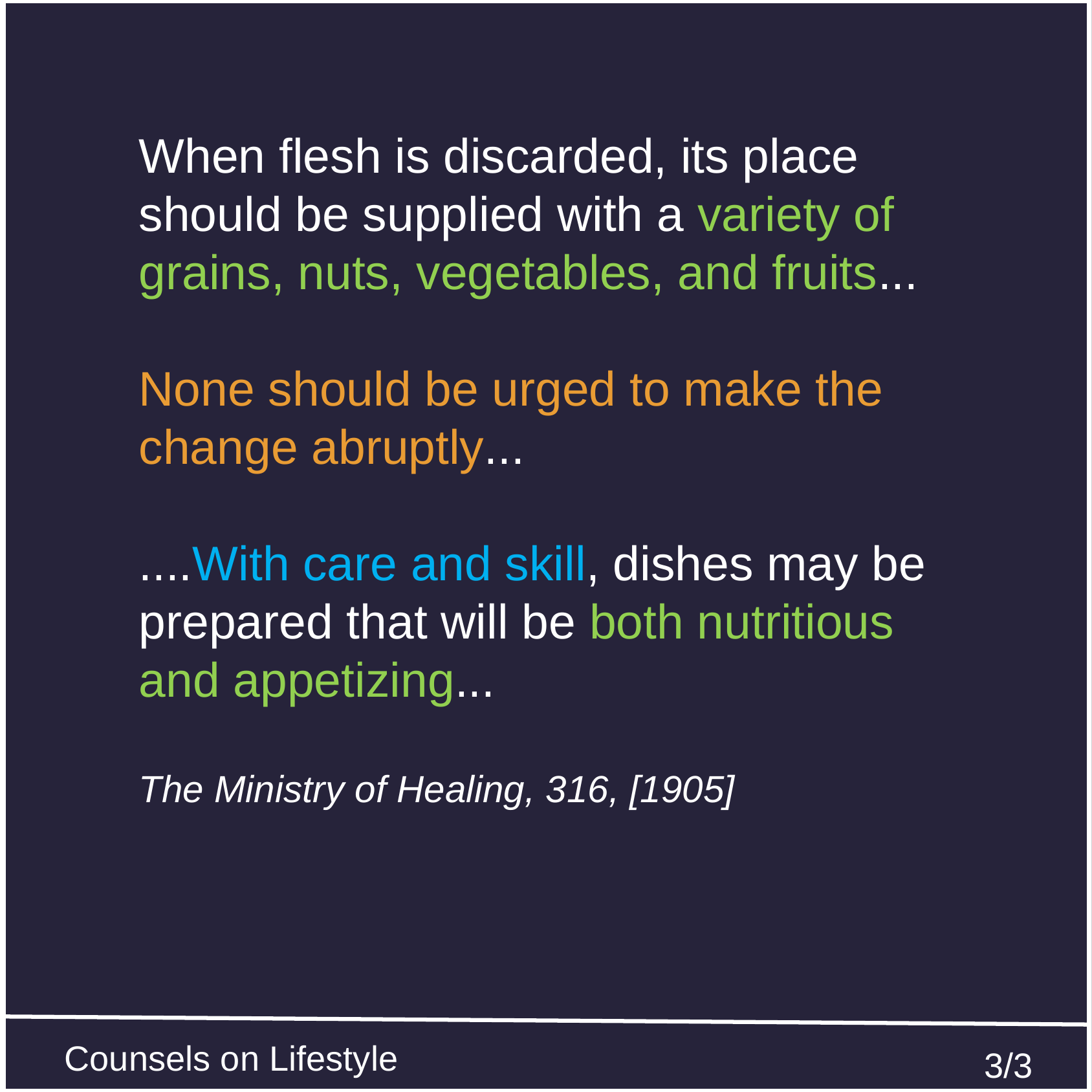

When flesh is discarded, its place should be supplied with a variety of grains, nuts, vegetables, and fruits...

None should be urged to make the change abruptly...

....With care and skill, dishes may be prepared that will be both nutritious and appetizing...

The Ministry of Healing, 316, [1905]
Counsels on Lifestyle
3/3